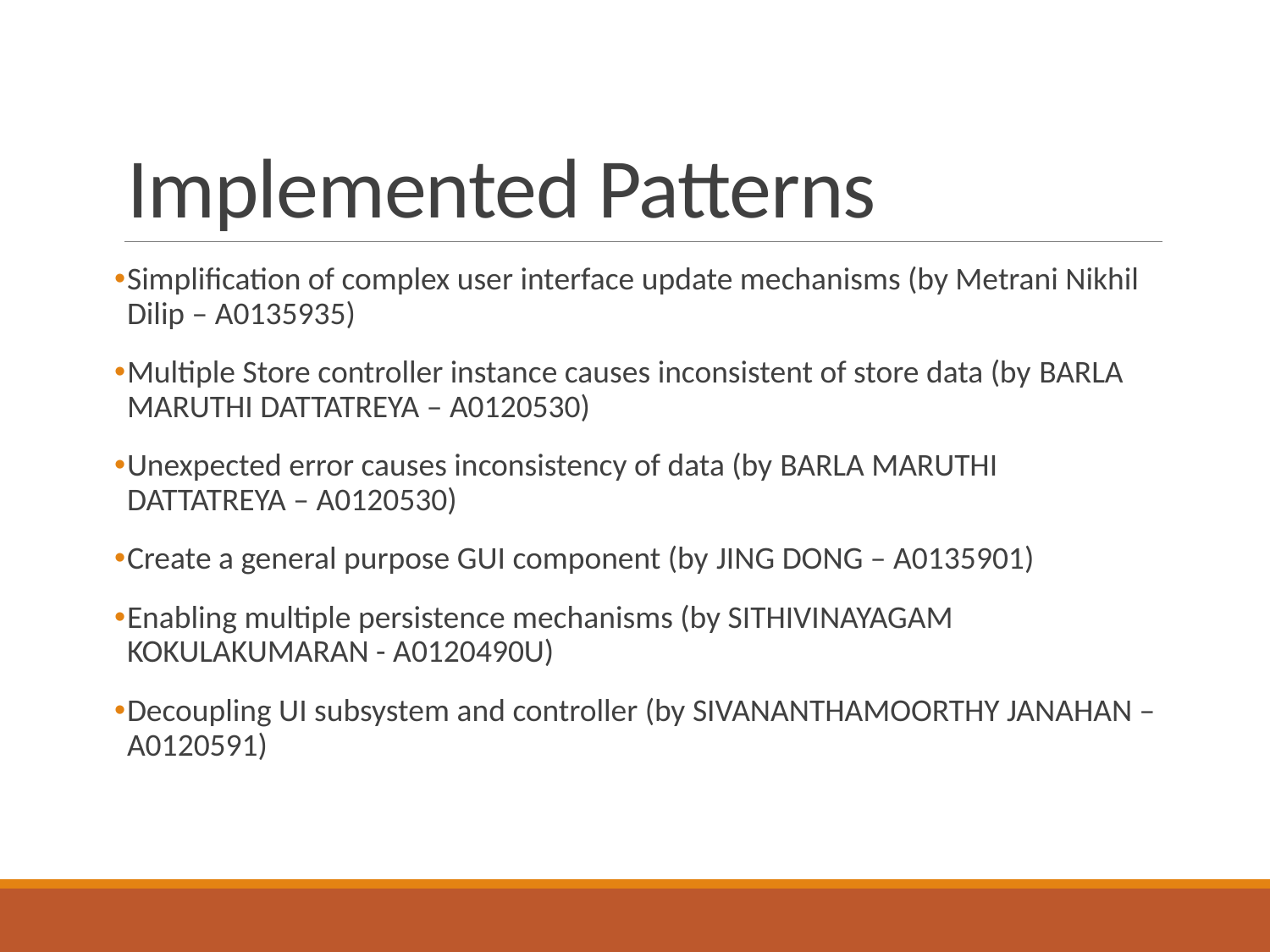

# Implemented Patterns
Simplification of complex user interface update mechanisms (by Metrani Nikhil Dilip – A0135935)
Multiple Store controller instance causes inconsistent of store data (by BARLA MARUTHI DATTATREYA – A0120530)
Unexpected error causes inconsistency of data (by BARLA MARUTHI DATTATREYA – A0120530)
Create a general purpose GUI component (by JING DONG – A0135901)
Enabling multiple persistence mechanisms (by SITHIVINAYAGAM KOKULAKUMARAN - A0120490U)
Decoupling UI subsystem and controller (by SIVANANTHAMOORTHY JANAHAN – A0120591)